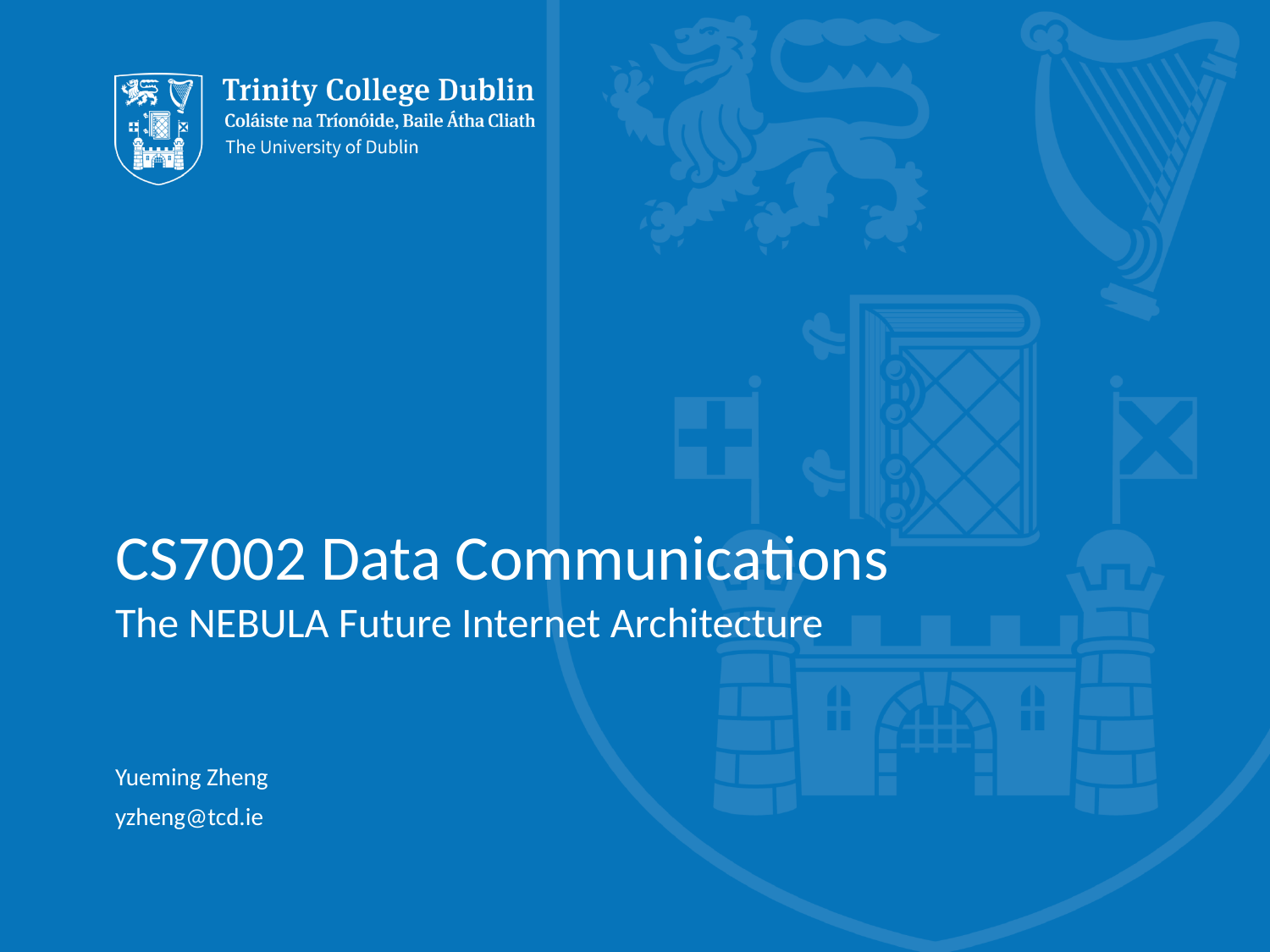

# CS7002 Data Communications
The NEBULA Future Internet Architecture
Yueming Zheng
yzheng@tcd.ie